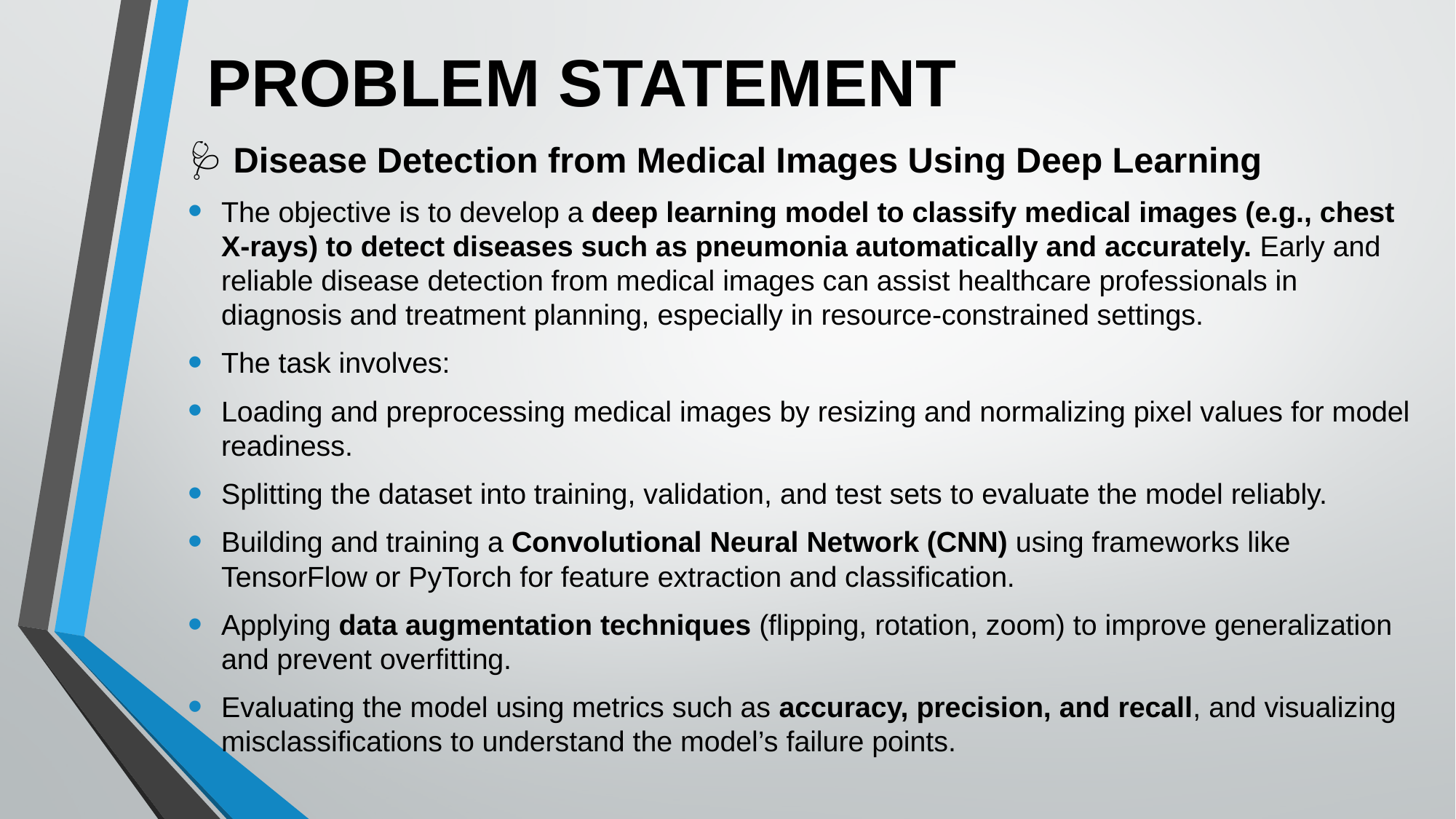

# PROBLEM STATEMENT
🩺 Disease Detection from Medical Images Using Deep Learning
The objective is to develop a deep learning model to classify medical images (e.g., chest X-rays) to detect diseases such as pneumonia automatically and accurately. Early and reliable disease detection from medical images can assist healthcare professionals in diagnosis and treatment planning, especially in resource-constrained settings.
The task involves:
Loading and preprocessing medical images by resizing and normalizing pixel values for model readiness.
Splitting the dataset into training, validation, and test sets to evaluate the model reliably.
Building and training a Convolutional Neural Network (CNN) using frameworks like TensorFlow or PyTorch for feature extraction and classification.
Applying data augmentation techniques (flipping, rotation, zoom) to improve generalization and prevent overfitting.
Evaluating the model using metrics such as accuracy, precision, and recall, and visualizing misclassifications to understand the model’s failure points.